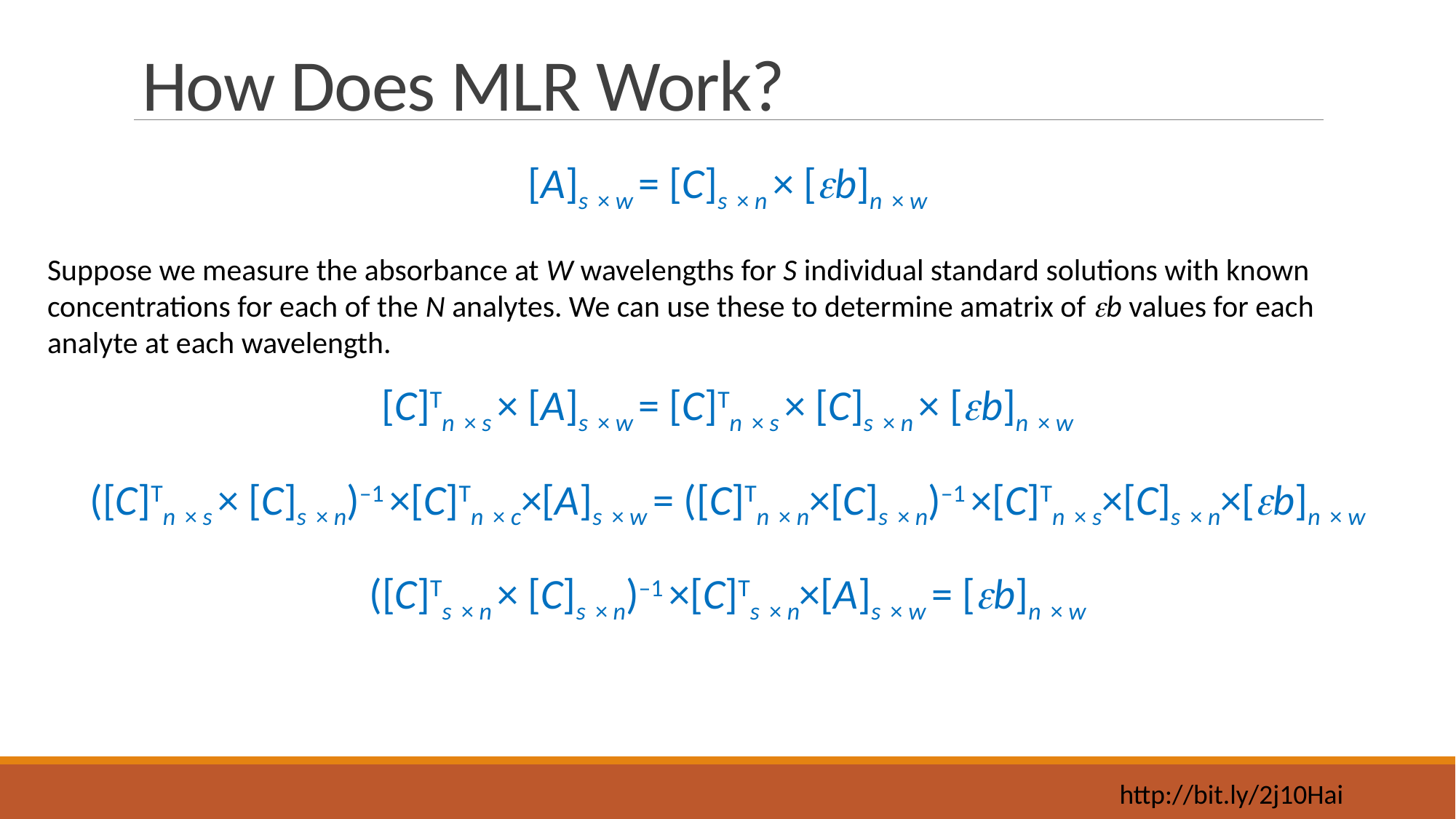

# How Does MLR Work?
[A]s × w = [C]s × n × [εb]n × w
Suppose we measure the absorbance at W wavelengths for S individual standard solutions with known concentrations for each of the N analytes. We can use these to determine amatrix of εb values for each analyte at each wavelength.
[C]Tn × s × [A]s × w = [C]Tn × s × [C]s × n × [εb]n × w
([C]Tn × s × [C]s × n)–1 ×[C]Tn × c×[A]s × w = ([C]Tn × n×[C]s × n)–1 ×[C]Tn × s×[C]s × n×[εb]n × w
([C]Ts × n × [C]s × n)–1 ×[C]Ts × n×[A]s × w = [εb]n × w
http://bit.ly/2j10Hai